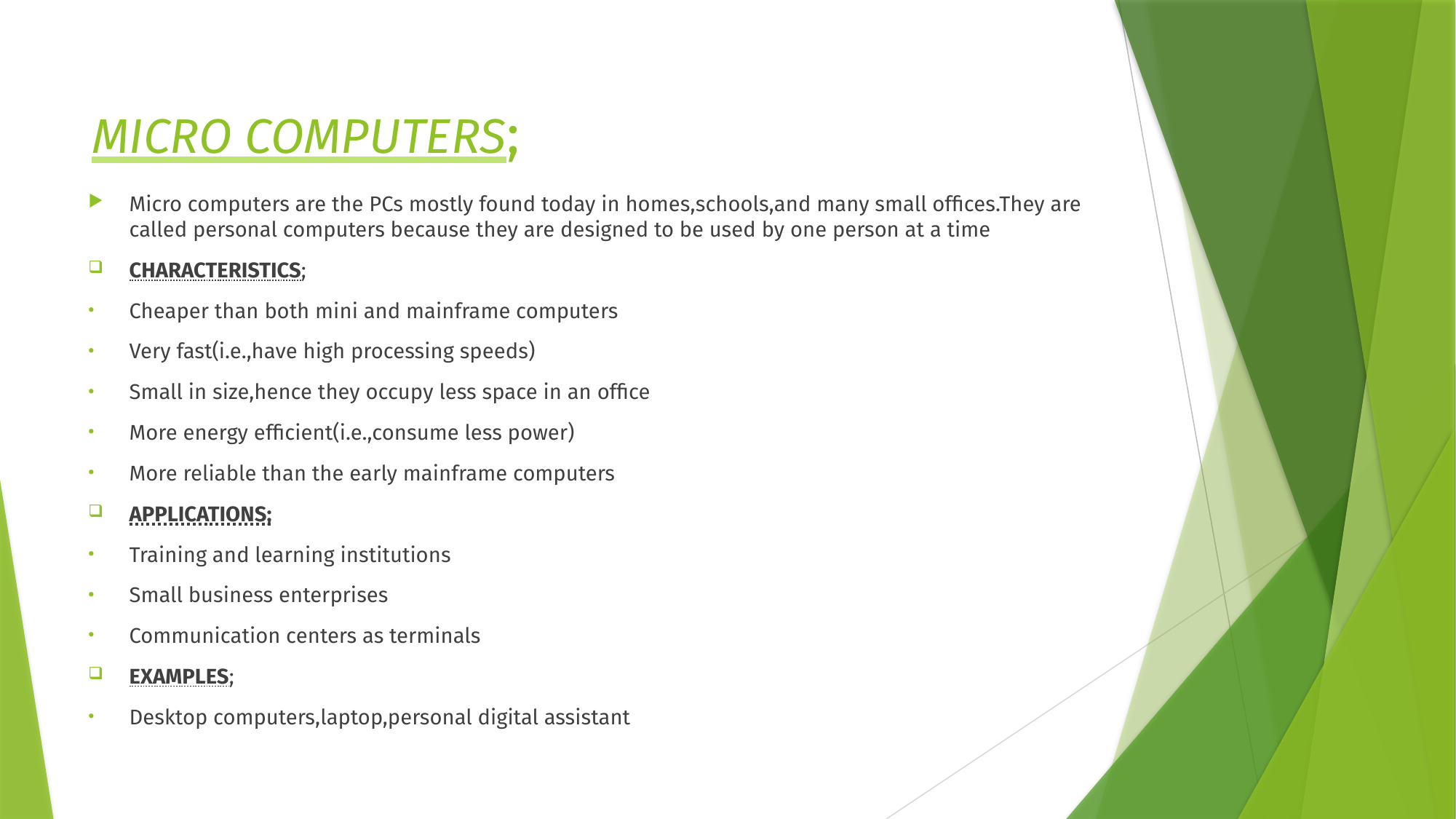

# MICRO COMPUTERS;
Micro computers are the PCs mostly found today in homes,schools,and many small offices.They are called personal computers because they are designed to be used by one person at a time
CHARACTERISTICS;
Cheaper than both mini and mainframe computers
Very fast(i.e.,have high processing speeds)
Small in size,hence they occupy less space in an office
More energy efficient(i.e.,consume less power)
More reliable than the early mainframe computers
APPLICATIONS;
Training and learning institutions
Small business enterprises
Communication centers as terminals
EXAMPLES;
Desktop computers,laptop,personal digital assistant